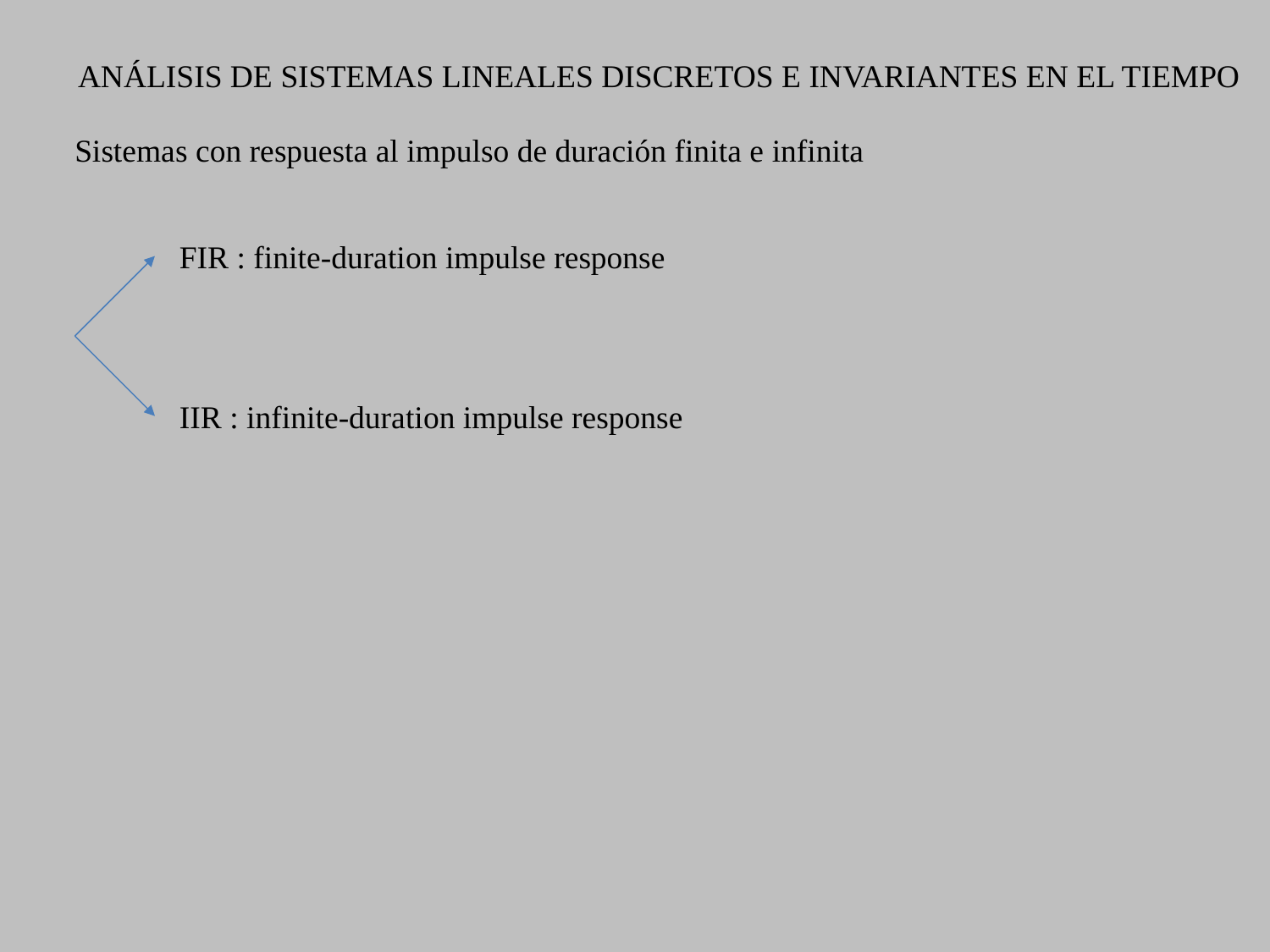

ANÁLISIS DE SISTEMAS LINEALES DISCRETOS E INVARIANTES EN EL TIEMPO
Sistemas con respuesta al impulso de duración finita e infinita

FIR : finite-duration impulse response
IIR : infinite-duration impulse response